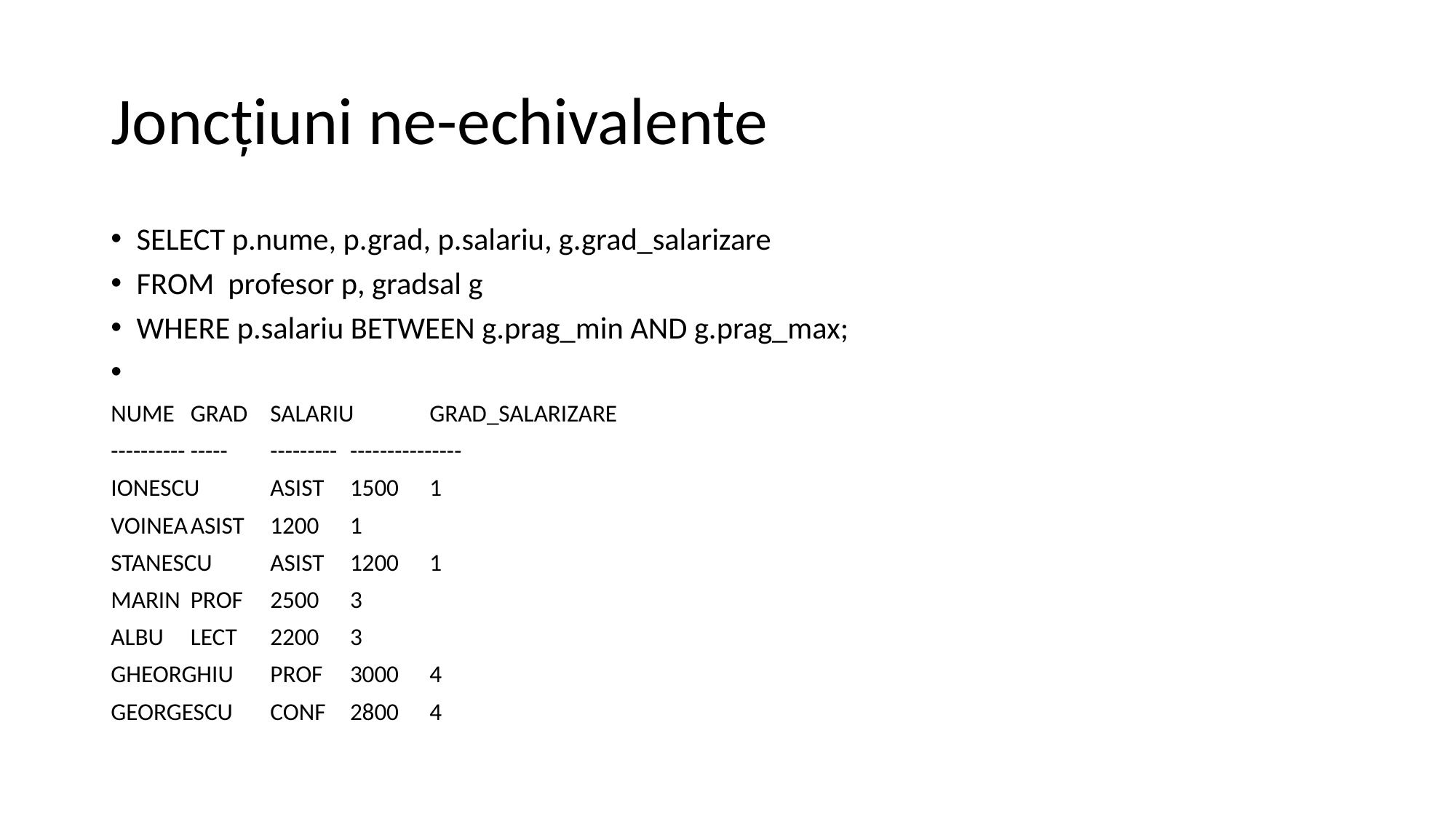

# Joncţiuni ne-echivalente
SELECT p.nume, p.grad, p.salariu, g.grad_salarizare
FROM  profesor p, gradsal g
WHERE p.salariu BETWEEN g.prag_min AND g.prag_max;

NUME		GRAD	SALARIU	GRAD_SALARIZARE
----------		-----	---------	---------------
IONESCU		ASIST	1500	1
VOINEA		ASIST	1200	1
STANESCU		ASIST	1200	1
MARIN		PROF	2500	3
ALBU		LECT	2200	3
GHEORGHIU	PROF	3000	4
GEORGESCU	CONF	2800	4